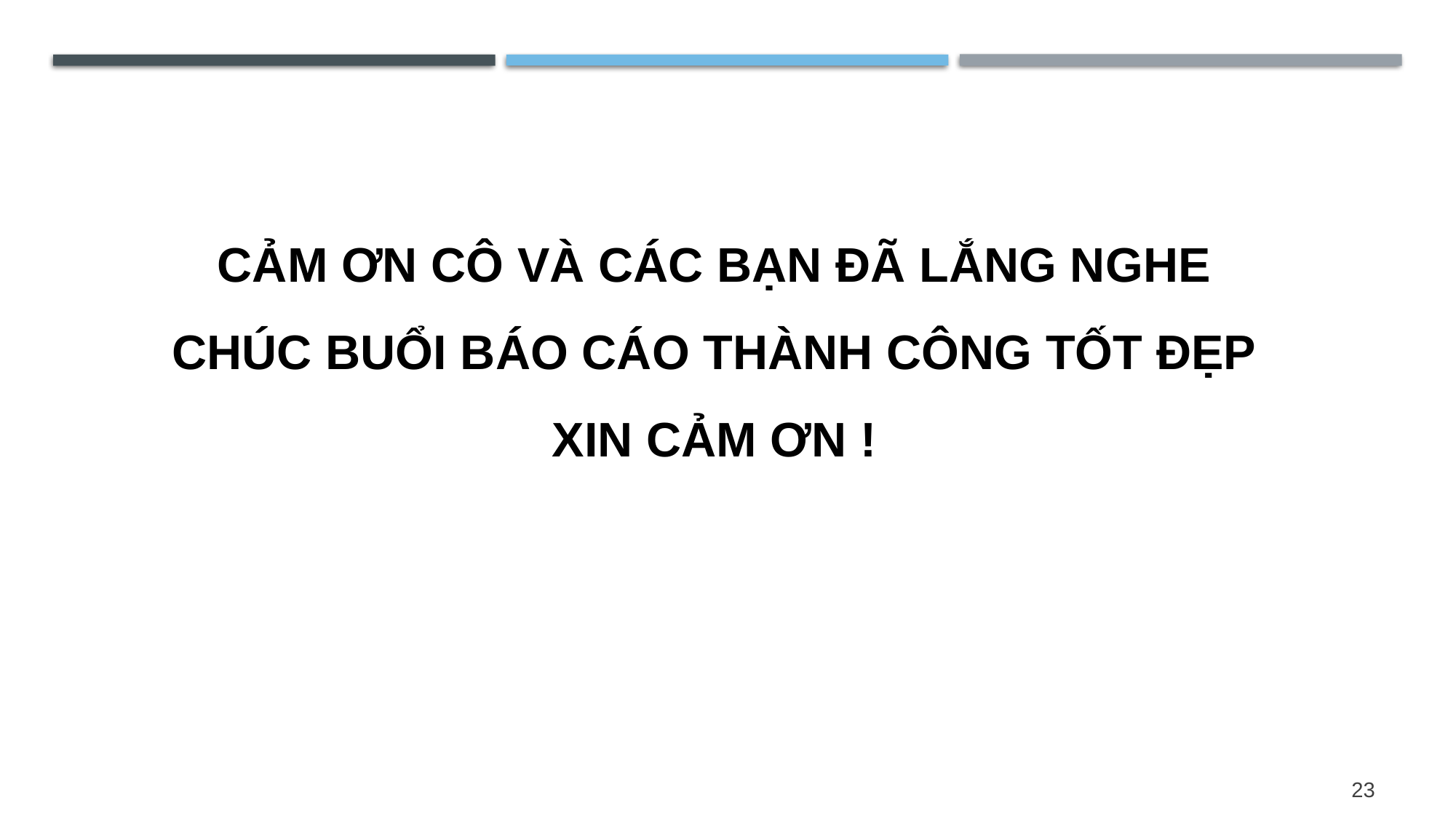

CẢM ƠN CÔ VÀ CÁC BẠN ĐÃ LẮNG NGHE
CHÚC BUỔI BÁO CÁO THÀNH CÔNG TỐT ĐẸP
XIN CẢM ƠN !
23